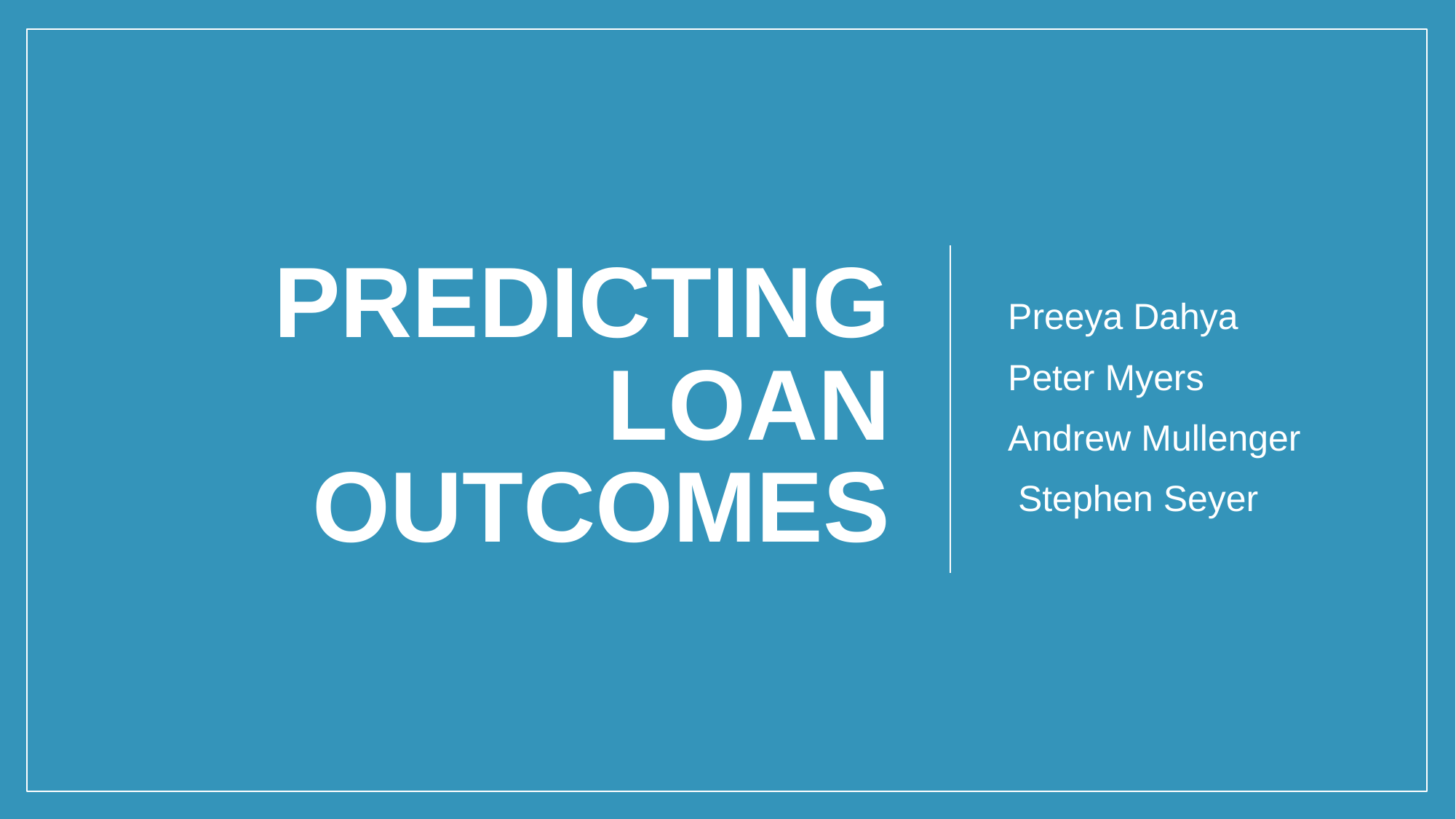

# Predicting loan outcomes
Preeya Dahya
Peter Myers
Andrew Mullenger
 Stephen Seyer